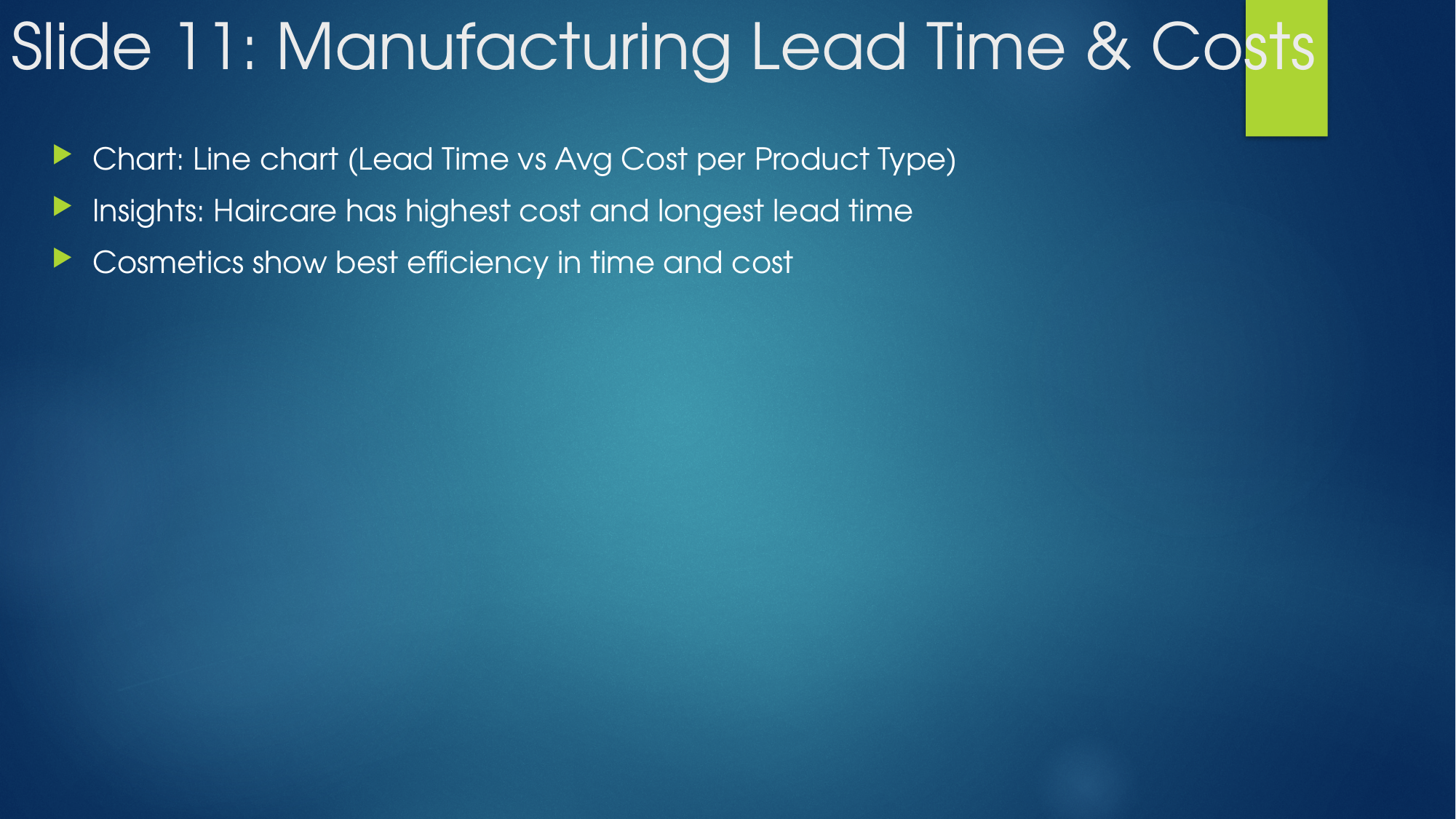

# Slide 11: Manufacturing Lead Time & Costs
Chart: Line chart (Lead Time vs Avg Cost per Product Type)
Insights: Haircare has highest cost and longest lead time
Cosmetics show best efficiency in time and cost